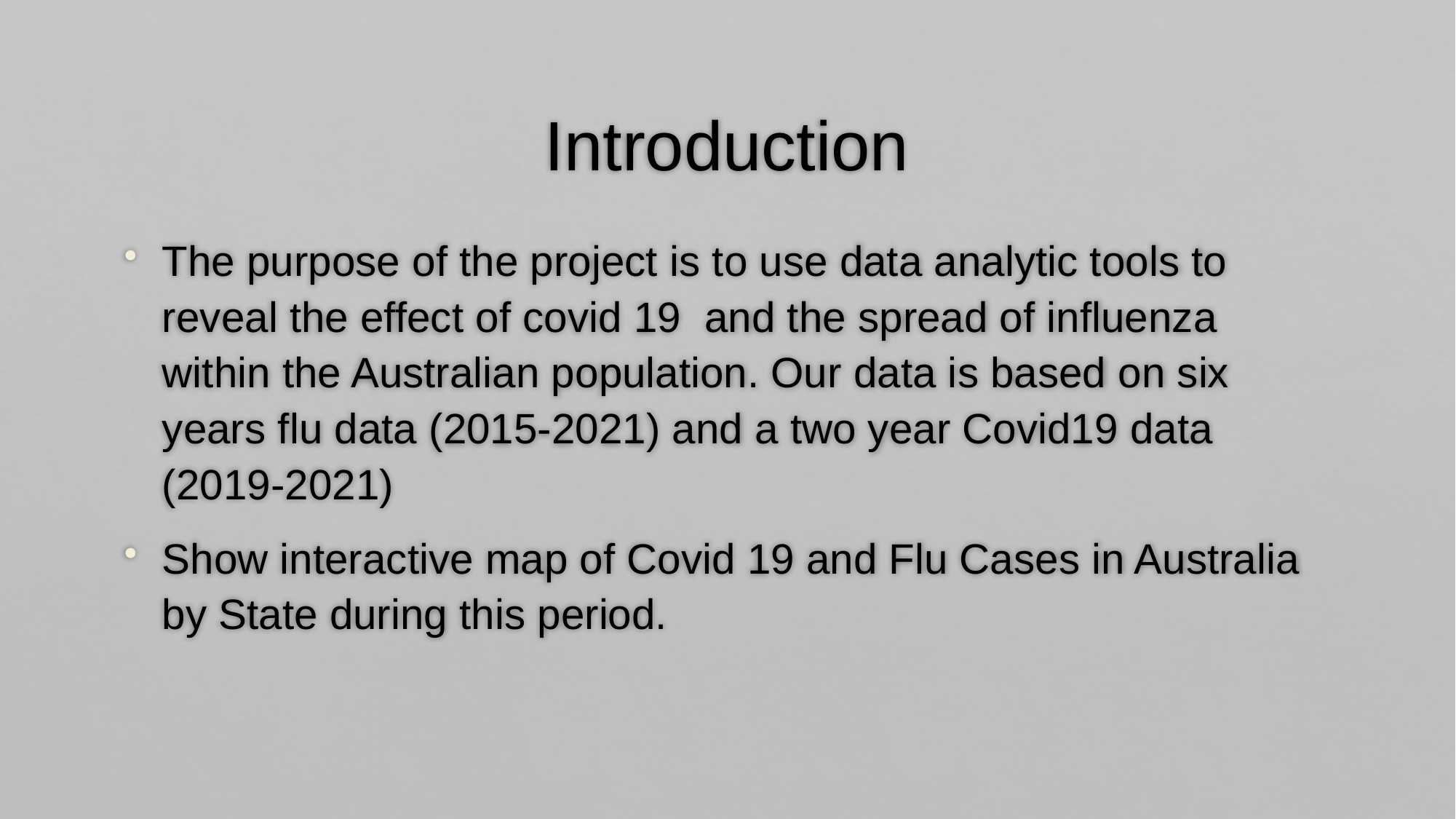

# Introduction
The purpose of the project is to use data analytic tools to reveal the effect of covid 19  and the spread of influenza within the Australian population. Our data is based on six years flu data (2015-2021) and a two year Covid19 data (2019-2021)
Show interactive map of Covid 19 and Flu Cases in Australia by State during this period.